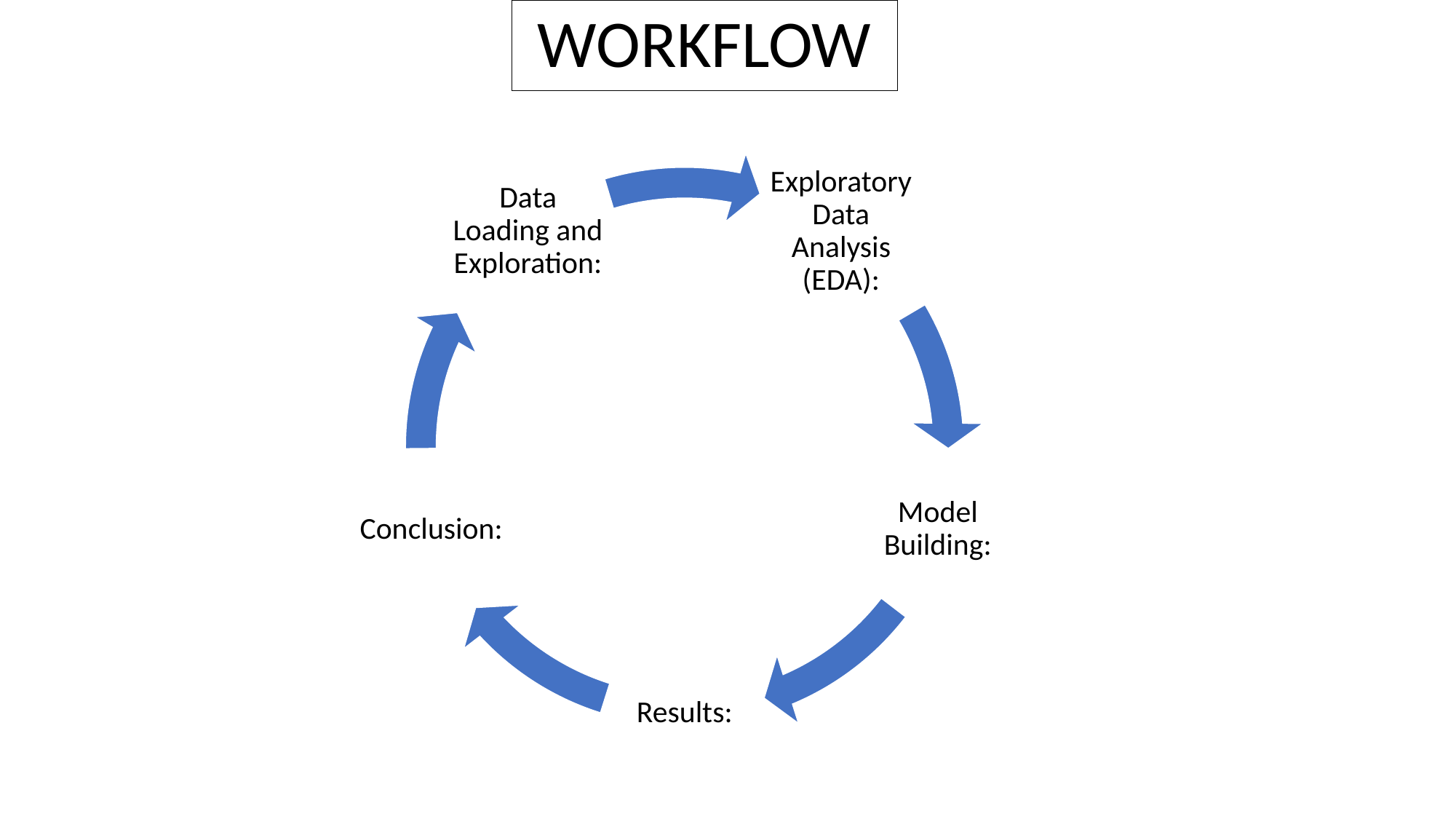

# WORKFLOW
Exploratory Data Analysis (EDA):
Model Building:
Results:
Conclusion:
Data Loading and Exploration: